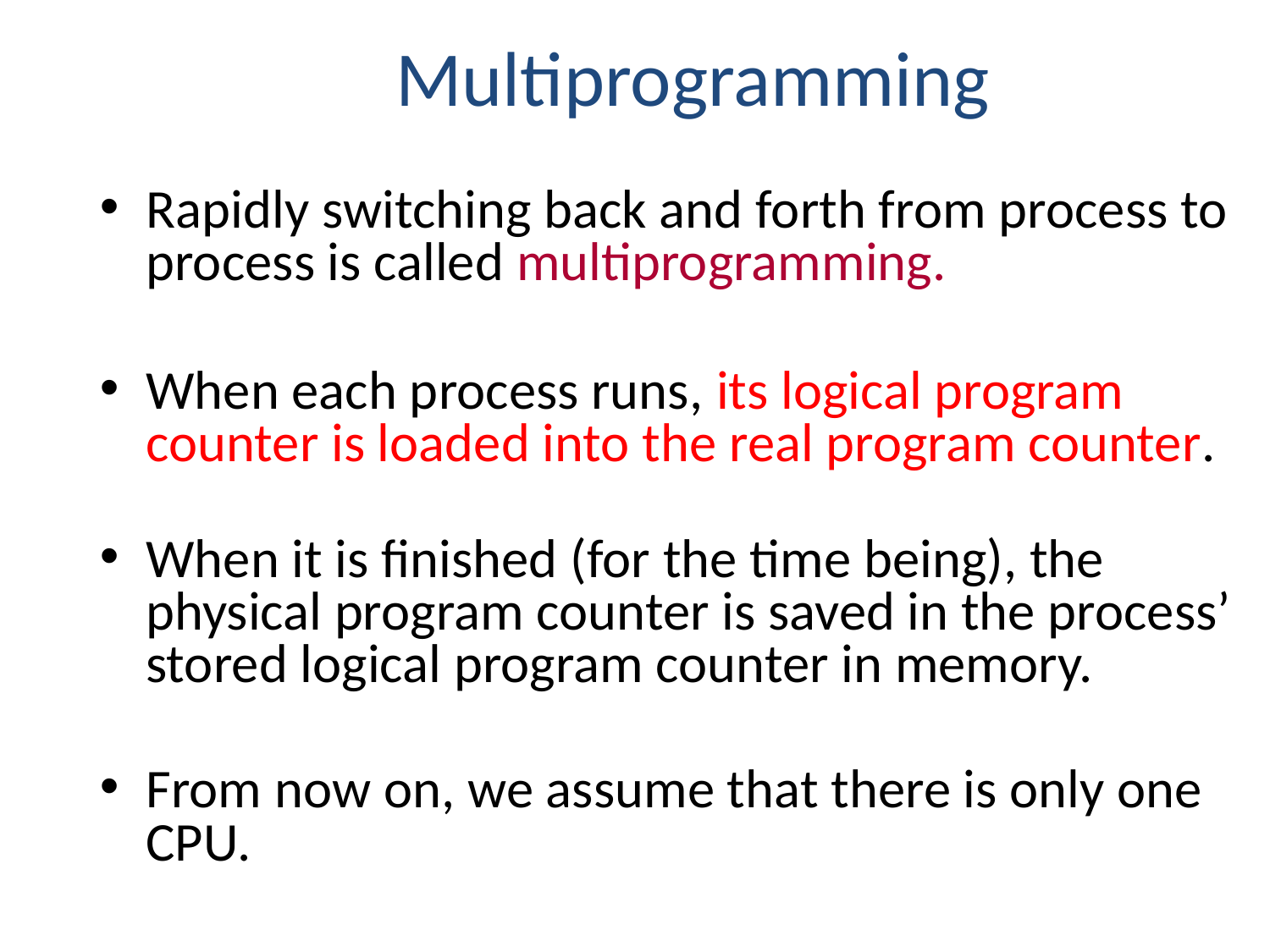

# Multiprogramming
Rapidly switching back and forth from process to process is called multiprogramming.
When each process runs, its logical program counter is loaded into the real program counter.
When it is finished (for the time being), the physical program counter is saved in the process’ stored logical program counter in memory.

From now on, we assume that there is only one CPU.